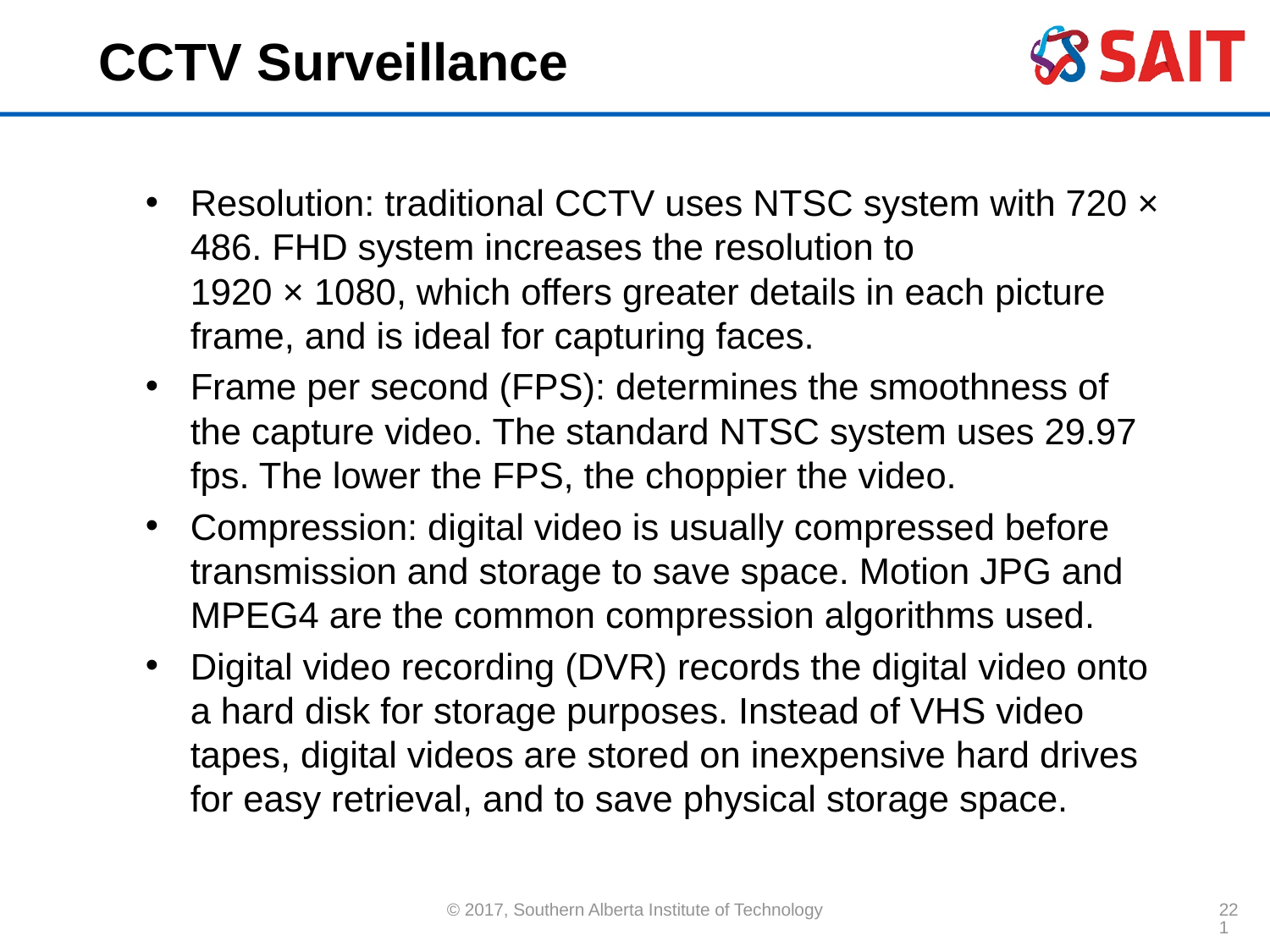

# CCTV Surveillance
Resolution: traditional CCTV uses NTSC system with 720 × 486. FHD system increases the resolution to
1920 × 1080, which offers greater details in each picture frame, and is ideal for capturing faces.
Frame per second (FPS): determines the smoothness of the capture video. The standard NTSC system uses 29.97 fps. The lower the FPS, the choppier the video.
Compression: digital video is usually compressed before transmission and storage to save space. Motion JPG and MPEG4 are the common compression algorithms used.
Digital video recording (DVR) records the digital video onto a hard disk for storage purposes. Instead of VHS video tapes, digital videos are stored on inexpensive hard drives for easy retrieval, and to save physical storage space.